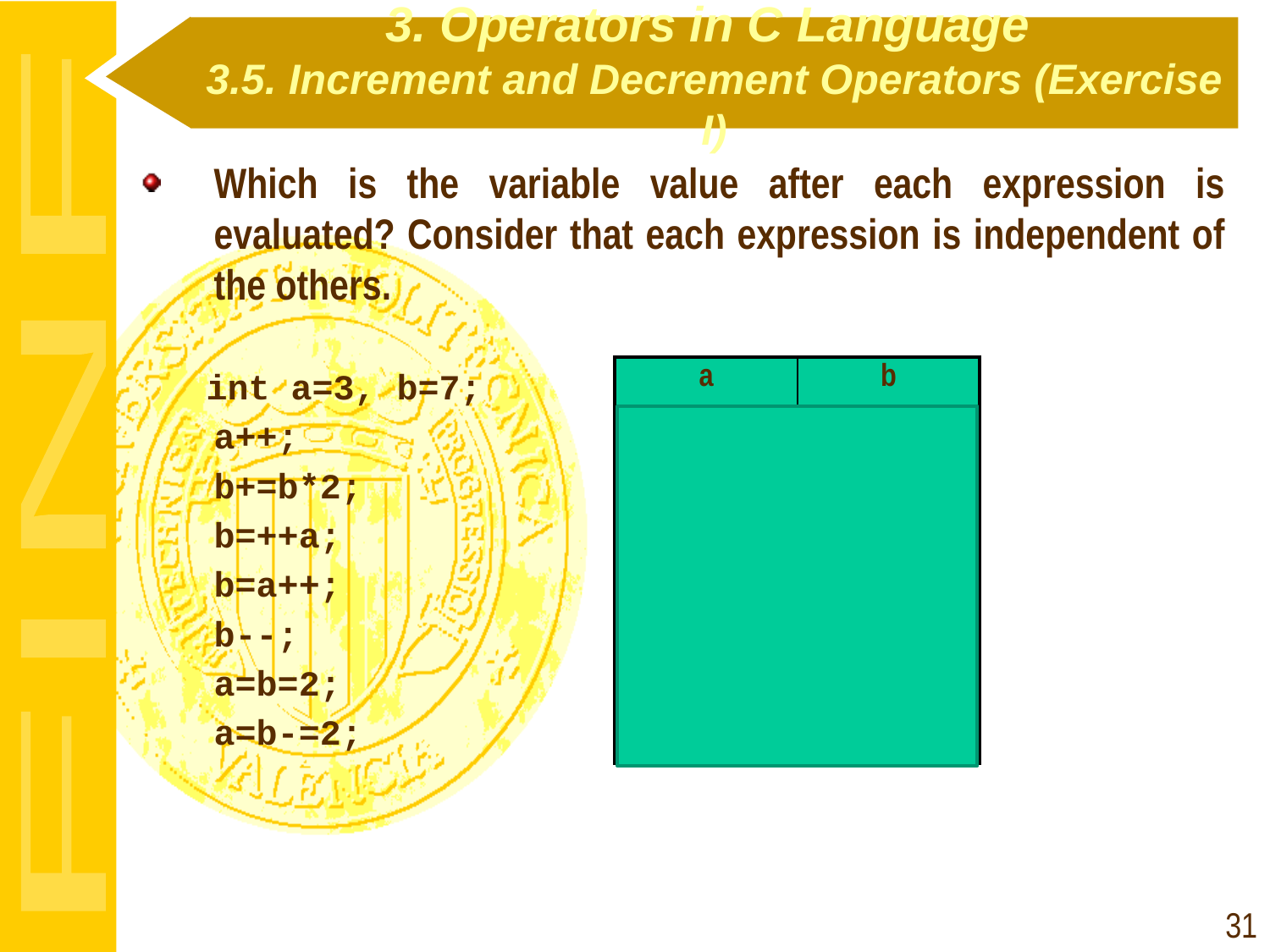

# 3. Operators in C Language 3.5. Increment and Decrement Operators (Exercise I)
Which is the variable value after each expression is evaluated? Consider that each expression is independent of the others.

int a=3, b=7;
	a++;
	b+=b*2;
	b=++a;
	b=a++;
	b--;
	a=b=2;
	a=b-=2;
| a | b |
| --- | --- |
|  |  |
|  |  |
|  |  |
|  |  |
|  |  |
|  |  |
|  |  |

4
7
4
21
5
5
6
5
6
4
2
2
0
0